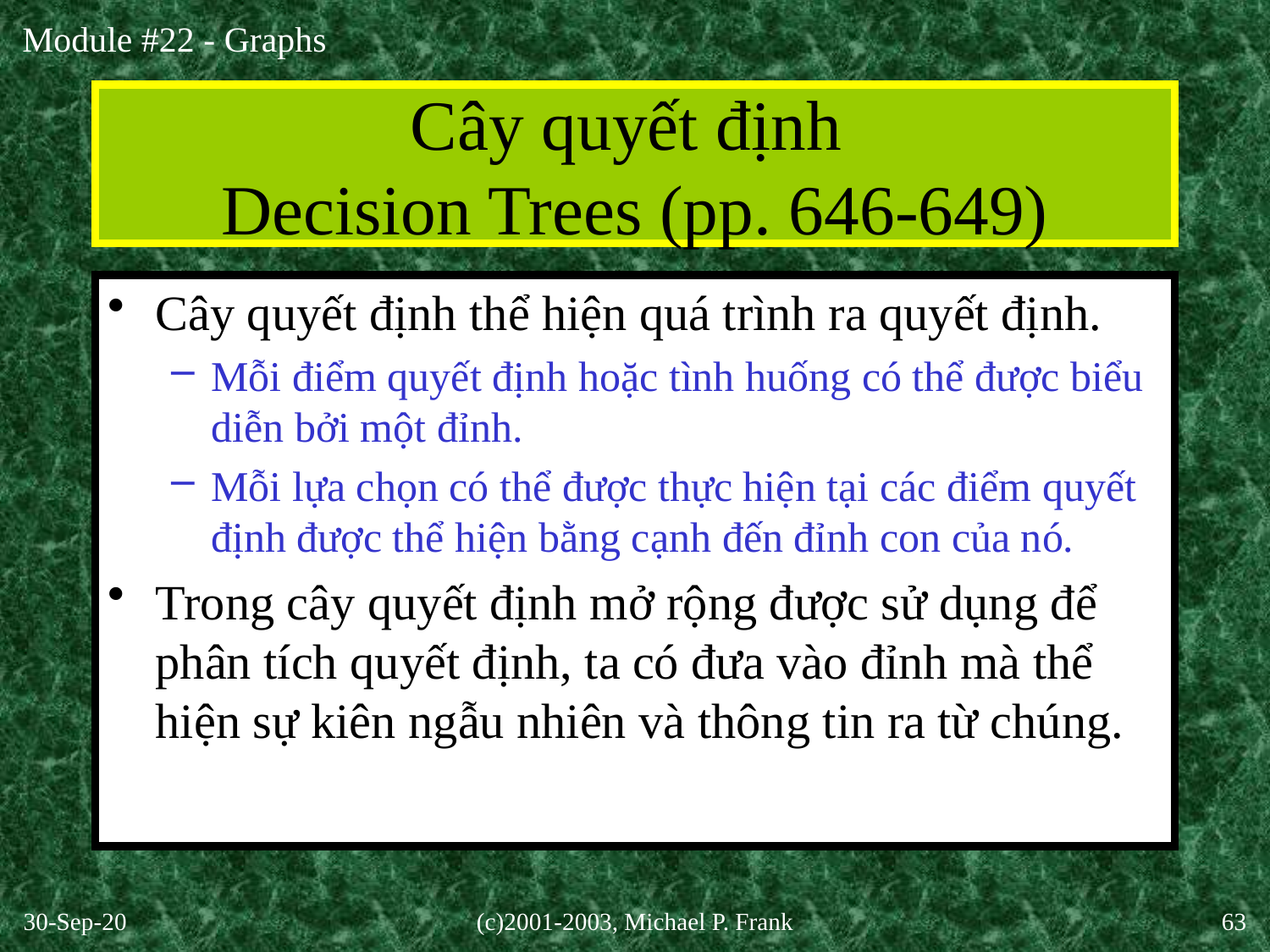

# Cây quyết định Decision Trees (pp. 646-649)
Cây quyết định thể hiện quá trình ra quyết định.
Mỗi điểm quyết định hoặc tình huống có thể được biểu diễn bởi một đỉnh.
Mỗi lựa chọn có thể được thực hiện tại các điểm quyết định được thể hiện bằng cạnh đến đỉnh con của nó.
Trong cây quyết định mở rộng được sử dụng để phân tích quyết định, ta có đưa vào đỉnh mà thể hiện sự kiên ngẫu nhiên và thông tin ra từ chúng.
30-Sep-20
(c)2001-2003, Michael P. Frank
63